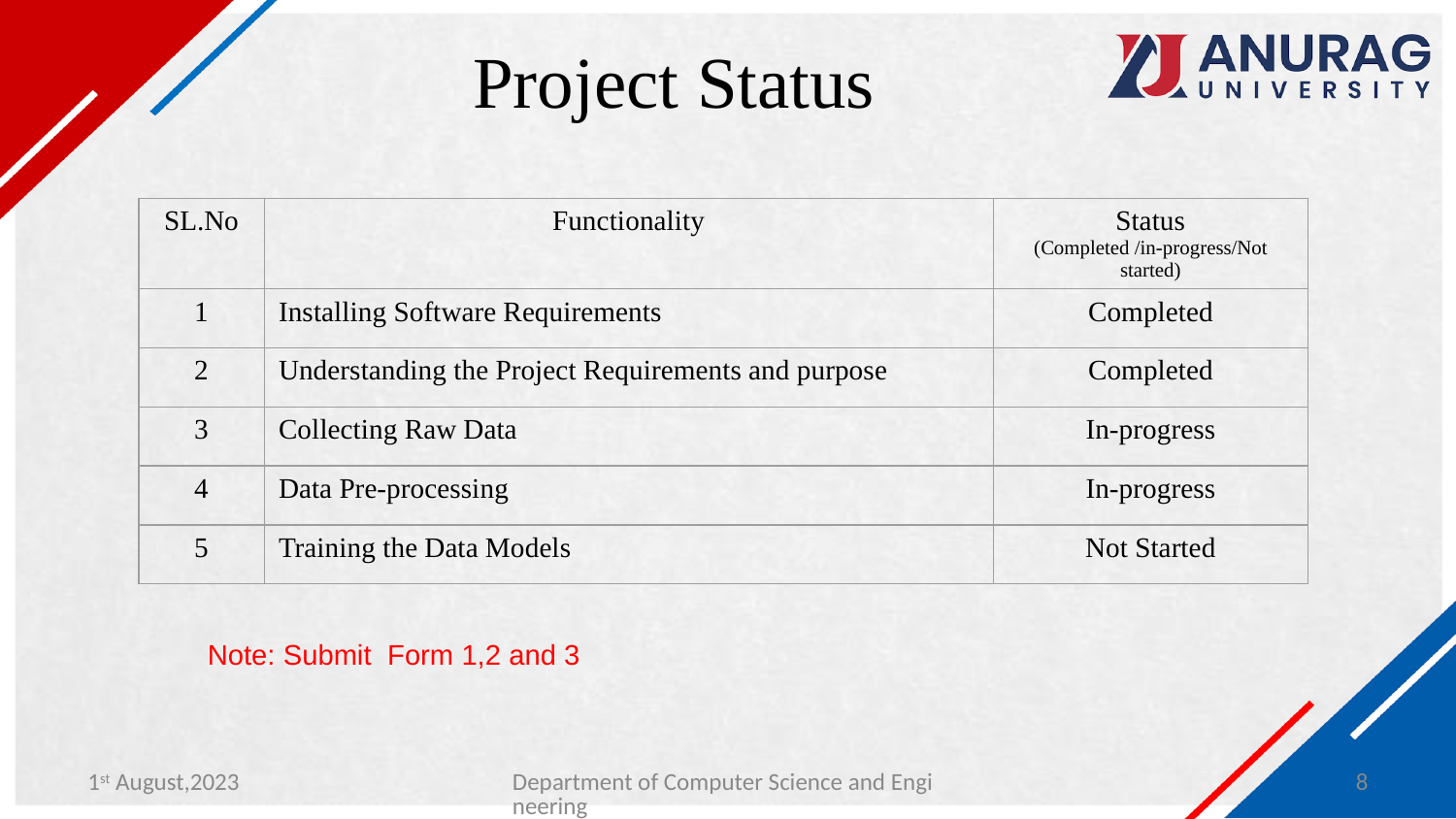

# Project Status
| SL.No | Functionality | Status (Completed /in-progress/Not started) |
| --- | --- | --- |
| 1 | Installing Software Requirements | Completed |
| 2 | Understanding the Project Requirements and purpose | Completed |
| 3 | Collecting Raw Data | In-progress |
| 4 | Data Pre-processing | In-progress |
| 5 | Training the Data Models | Not Started |

Note: Submit  Form 1,2 and 3
1st August,2023
Department of Computer Science and Engineering
8